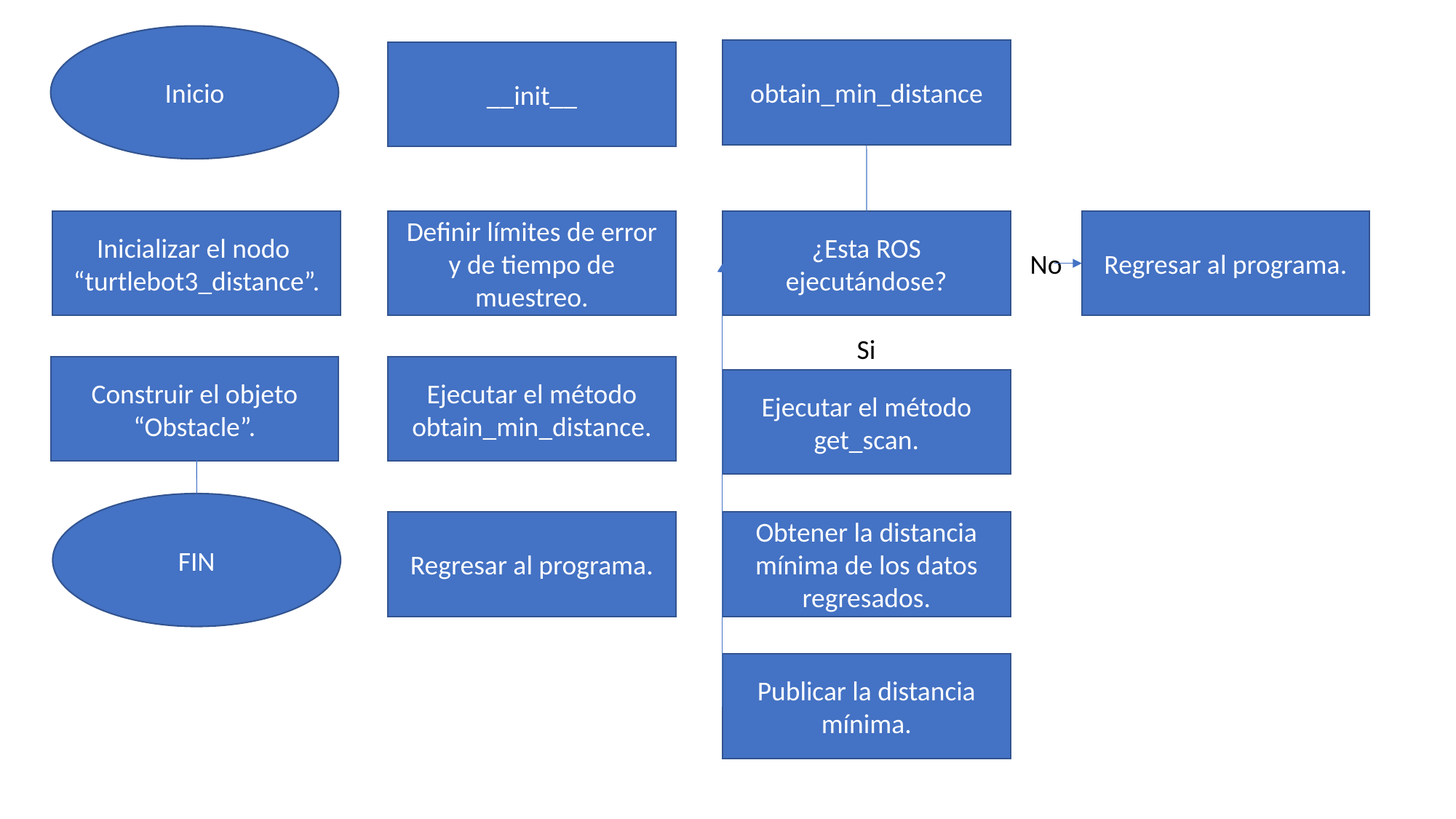

Inicio
obtain_min_distance
__init__
Inicializar el nodo
“turtlebot3_distance”.
Definir límites de error y de tiempo de muestreo.
¿Esta ROS ejecutándose?
Regresar al programa.
No
Si
Construir el objeto “Obstacle”.
Ejecutar el método obtain_min_distance.
Ejecutar el método get_scan.
FIN
Regresar al programa.
Obtener la distancia mínima de los datos regresados.
Publicar la distancia mínima.